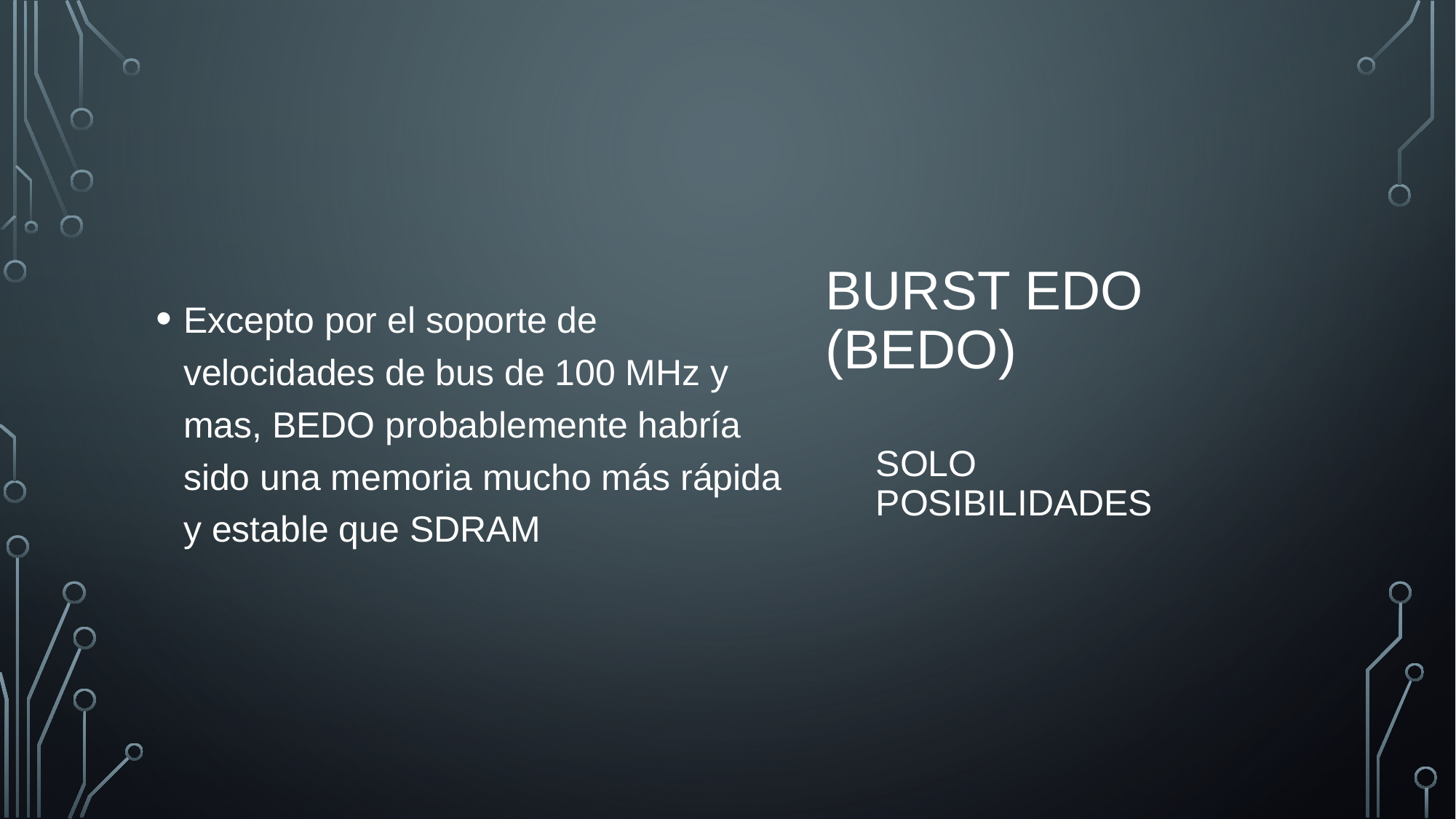

# Burst edo (bedo)
Excepto por el soporte de velocidades de bus de 100 MHz y mas, BEDO probablemente habría sido una memoria mucho más rápida y estable que SDRAM

Solo posibilidades